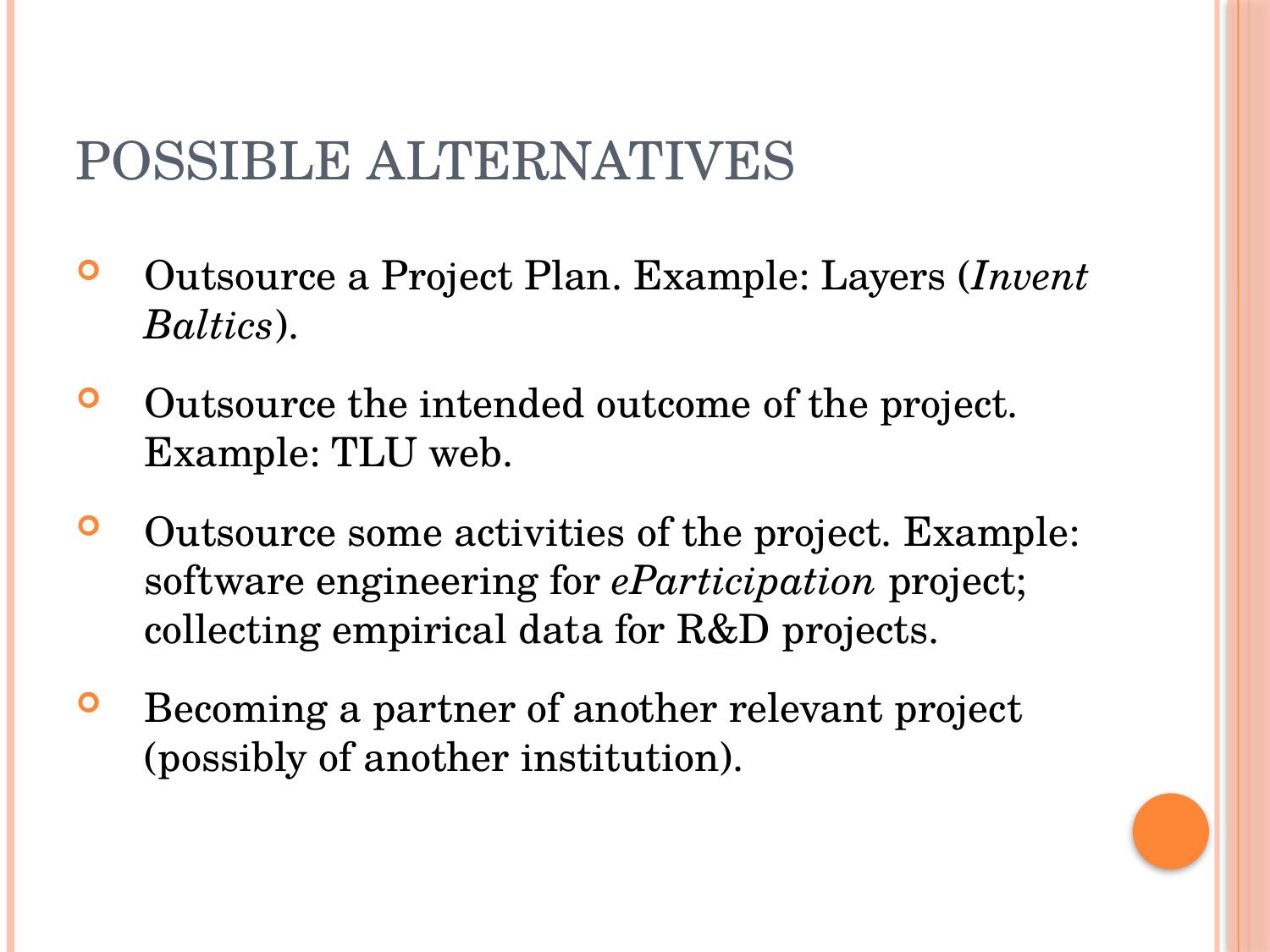

# Possible alternatives
Outsource a Project Plan. Example: Layers (Invent Baltics).
Outsource the intended outcome of the project. Example: TLU web.
Outsource some activities of the project. Example: software engineering for eParticipation project; collecting empirical data for R&D projects.
Becoming a partner of another relevant project (possibly of another institution).